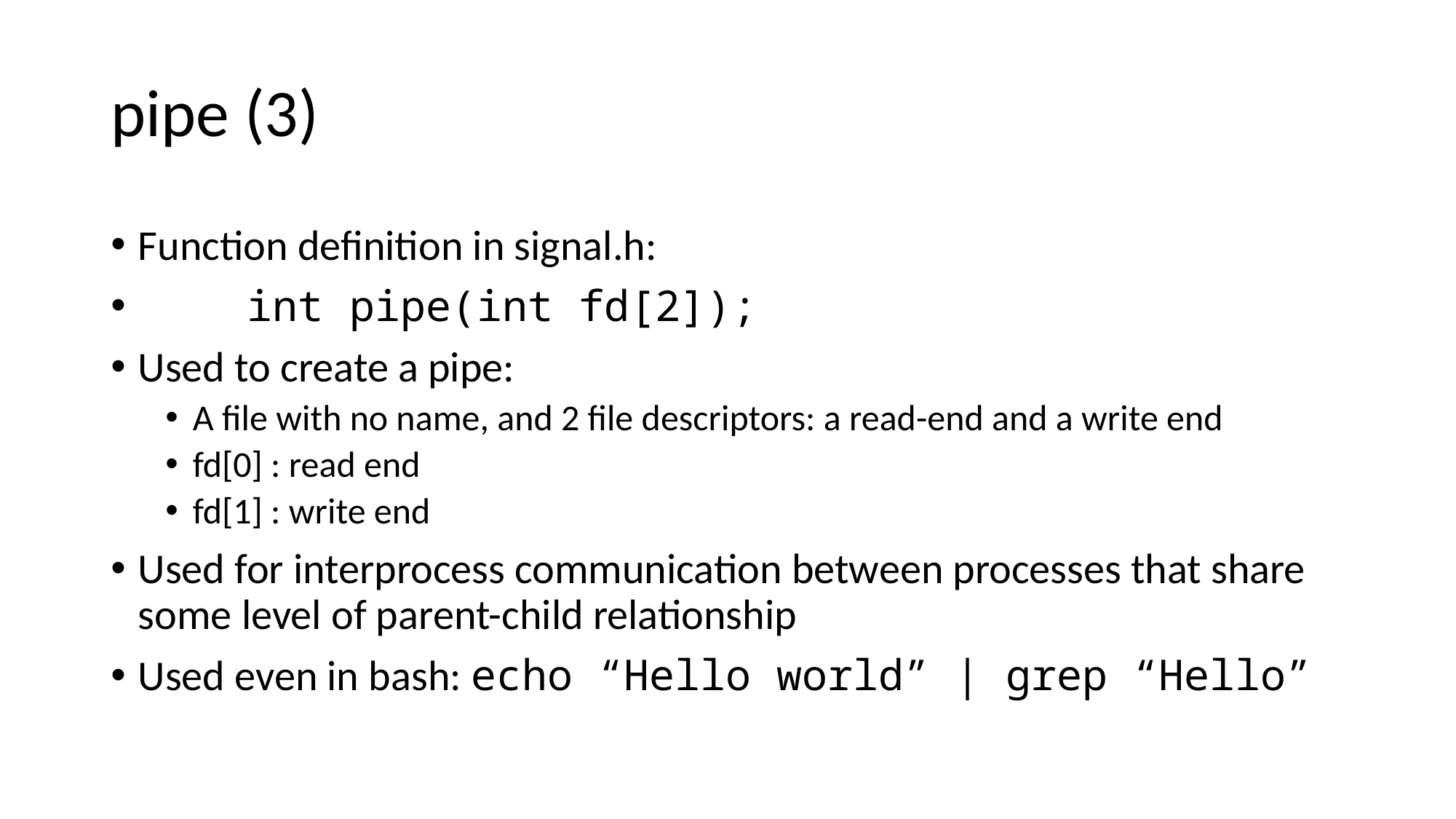

# pipe (3)
Function definition in signal.h:
 	int pipe(int fd[2]);
Used to create a pipe:
A file with no name, and 2 file descriptors: a read-end and a write end
fd[0] : read end
fd[1] : write end
Used for interprocess communication between processes that share some level of parent-child relationship
Used even in bash: echo “Hello world” | grep “Hello”